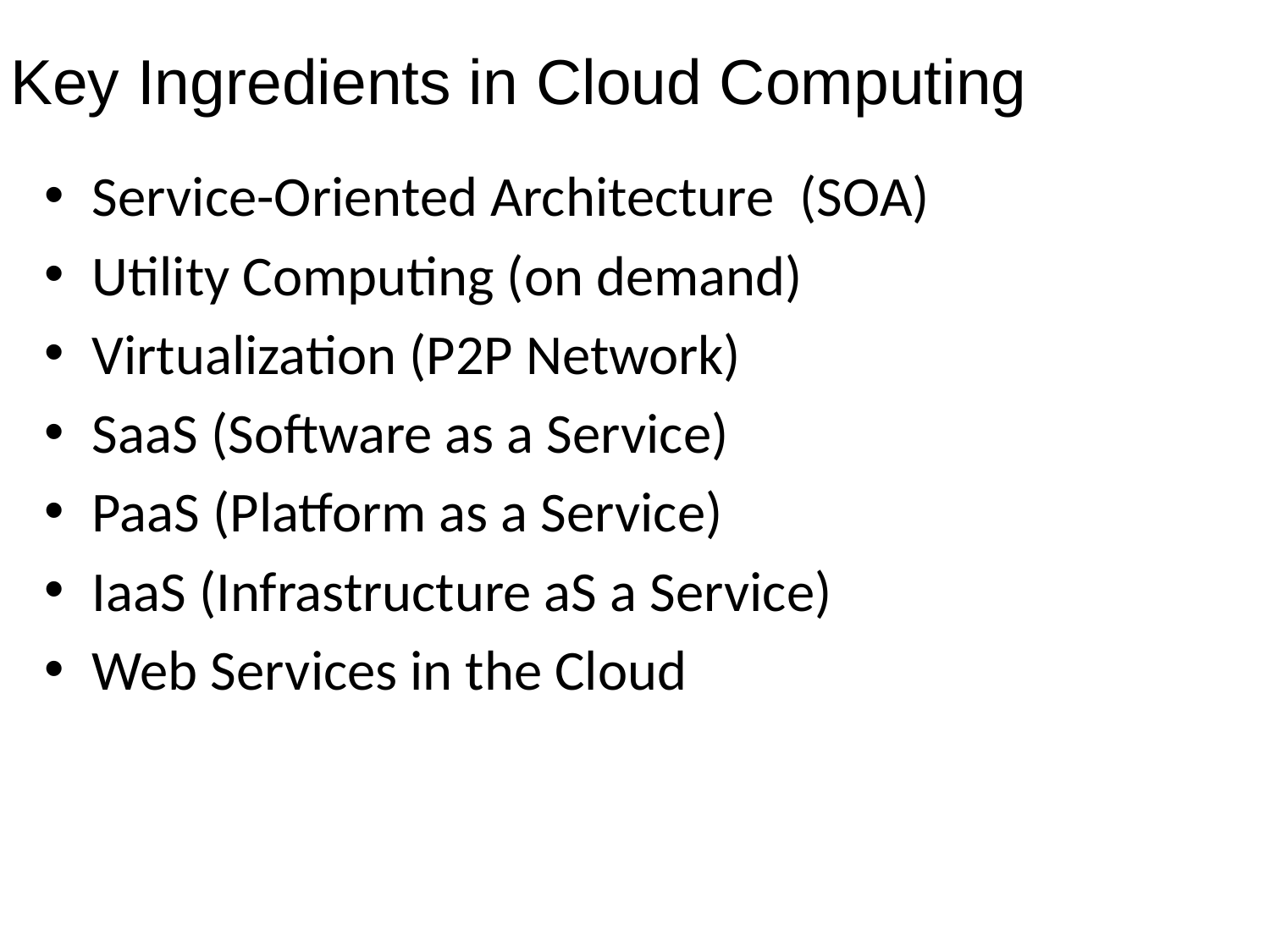

# Key Ingredients in Cloud Computing
Service-Oriented Architecture  (SOA)
Utility Computing (on demand)
Virtualization (P2P Network)
SaaS (Software as a Service)
PaaS (Platform as a Service)
IaaS (Infrastructure aS a Service)
Web Services in the Cloud